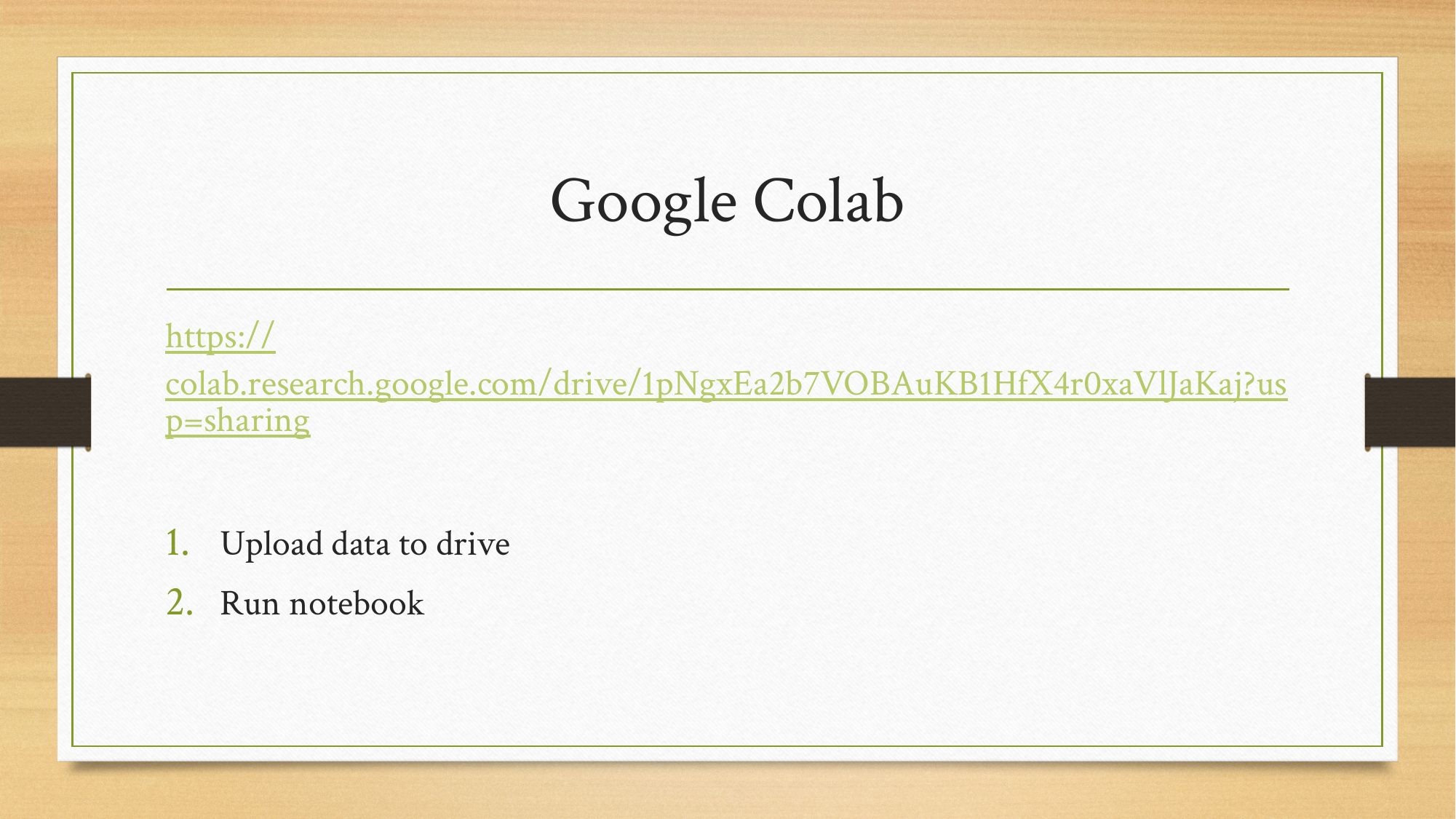

# Google Colab
https://colab.research.google.com/drive/1pNgxEa2b7VOBAuKB1HfX4r0xaVlJaKaj?usp=sharing

Upload data to drive
Run notebook